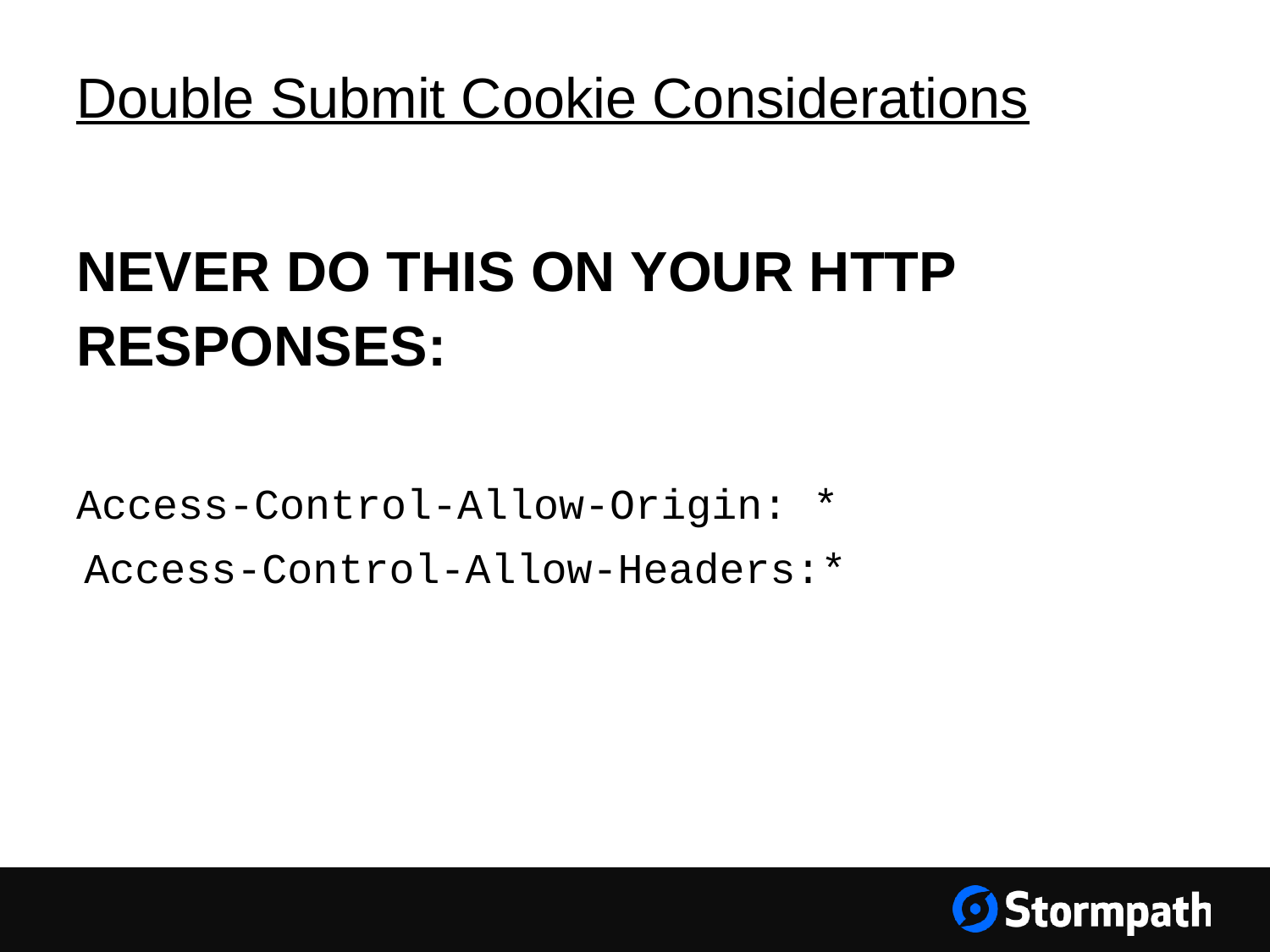

# Double Submit Cookie Considerations
NEVER DO THIS ON YOUR HTTP RESPONSES:

Access-Control-Allow-Origin: *
Access-Control-Allow-Headers:*